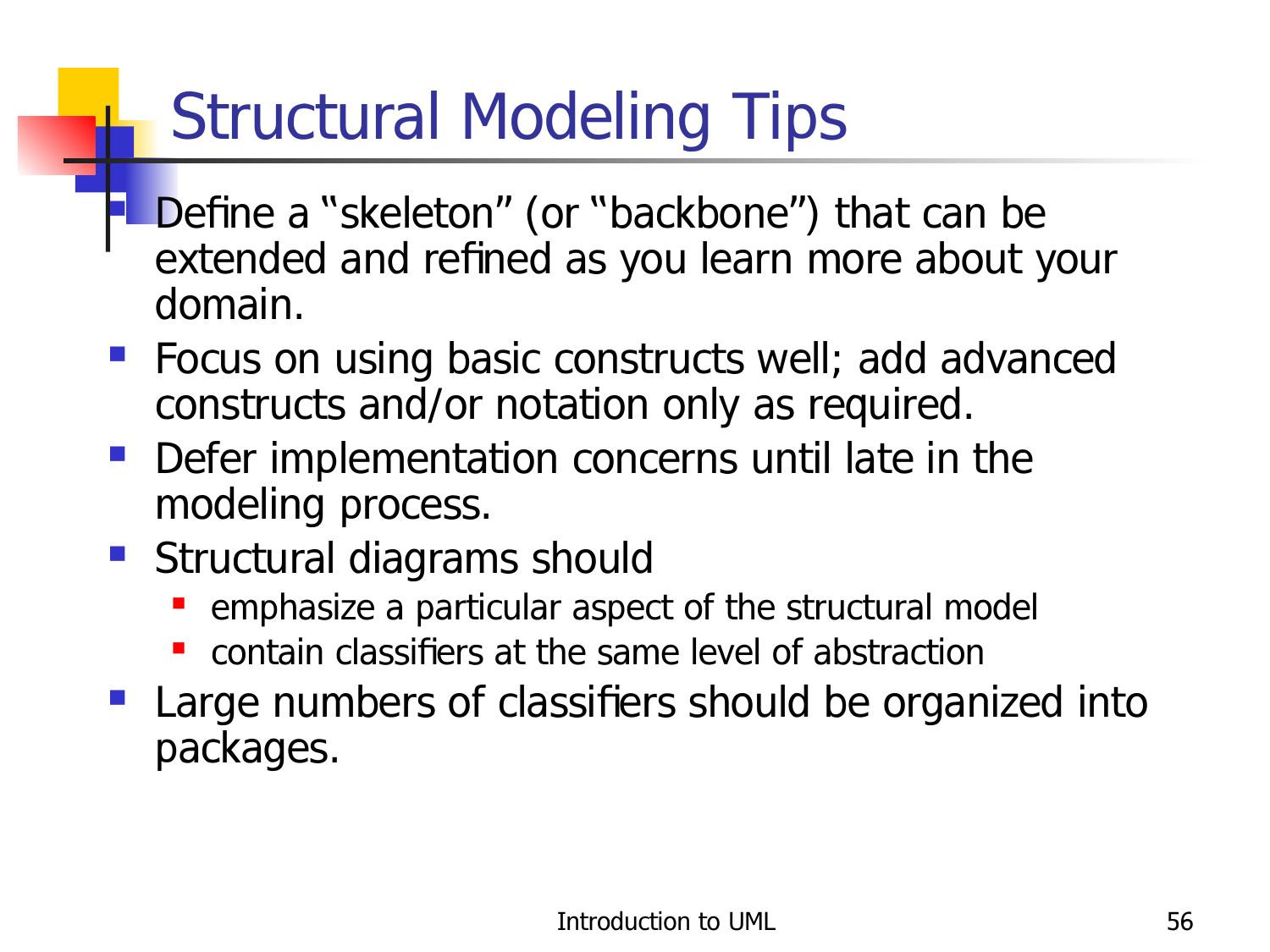

# Structural Modeling Tips
Define a “skeleton” (or “backbone”) that can be extended and refined as you learn more about your domain.
Focus on using basic constructs well; add advanced constructs and/or notation only as required.
Defer implementation concerns until late in the modeling process.
Structural diagrams should
emphasize a particular aspect of the structural model
contain classifiers at the same level of abstraction
Large numbers of classifiers should be organized into packages.
Introduction to UML
56